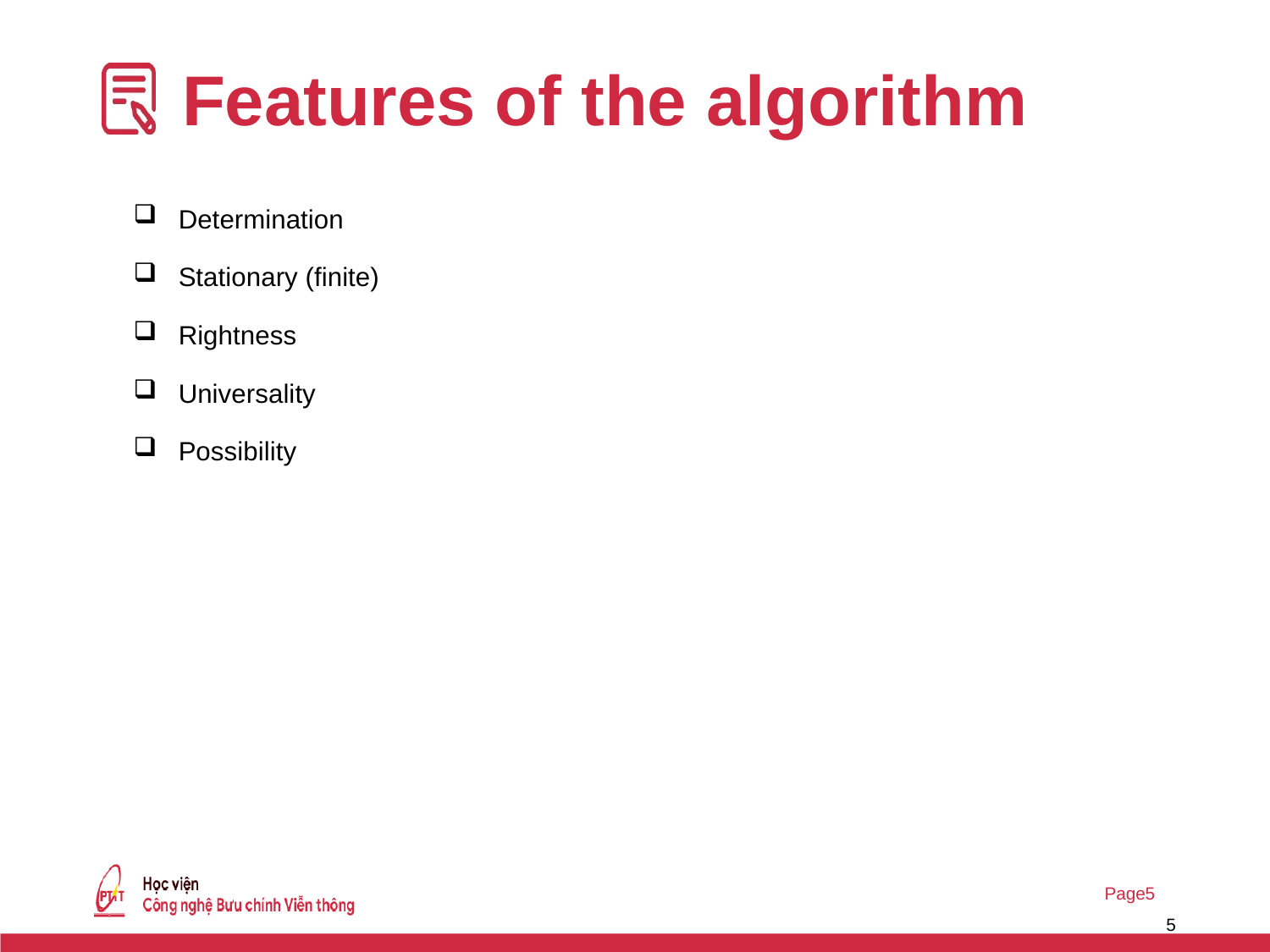

# Features of the algorithm
Determination
Stationary (finite)
Rightness
Universality
Possibility

5